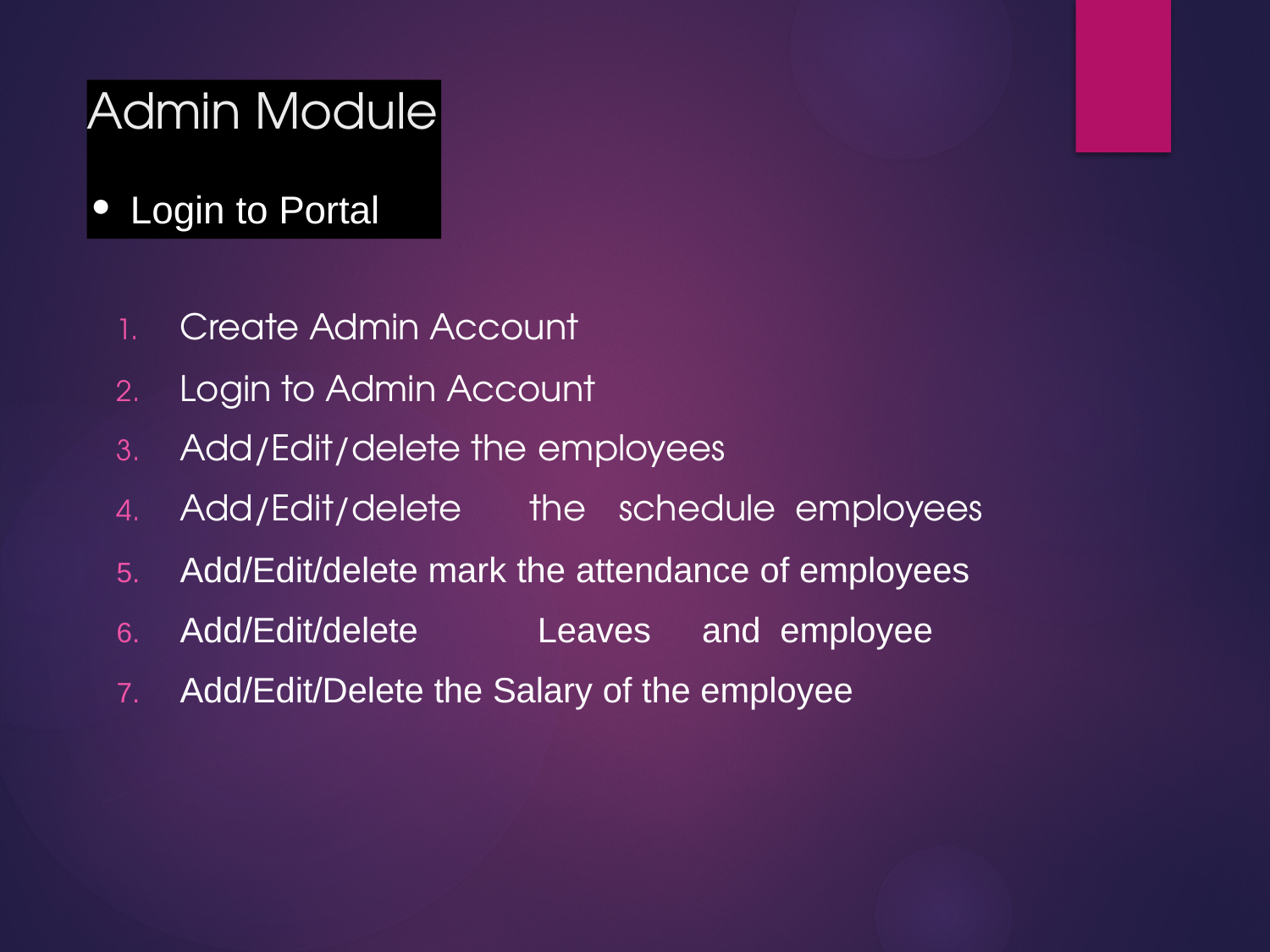

# Admin Module
Login to Portal
Create Admin Account
Login to Admin Account
Add/Edit/delete the employees
Add/Edit/delete	the	schedule  employees
Add/Edit/delete mark the attendance of employees
Add/Edit/delete	Leaves	and  employee
Add/Edit/Delete the Salary of the employee